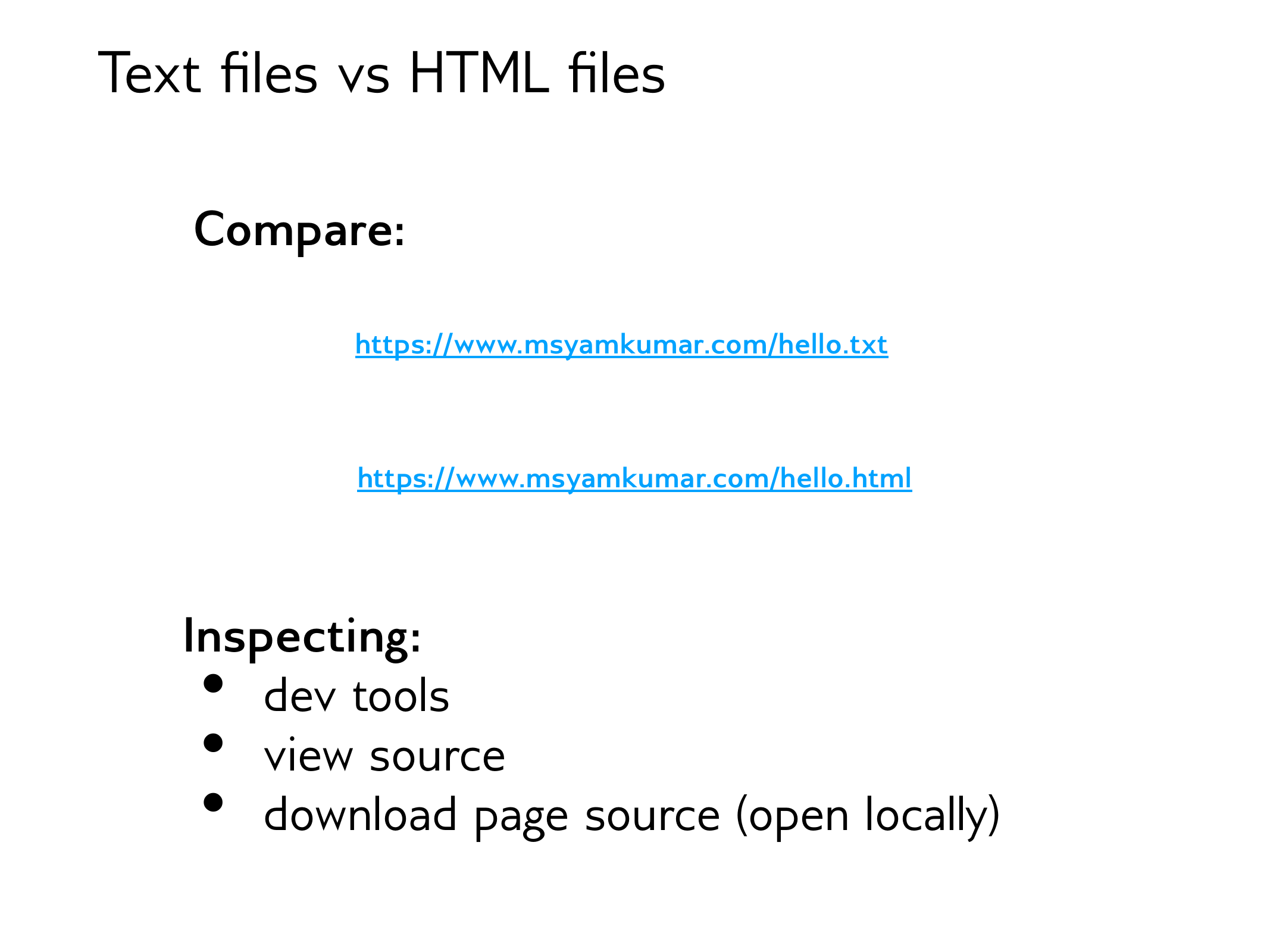

# Text files vs HTML files
Compare:
https://www.msyamkumar.com/hello.txt
https://www.msyamkumar.com/hello.html
Inspecting:
dev tools
view source
download page source (open locally)